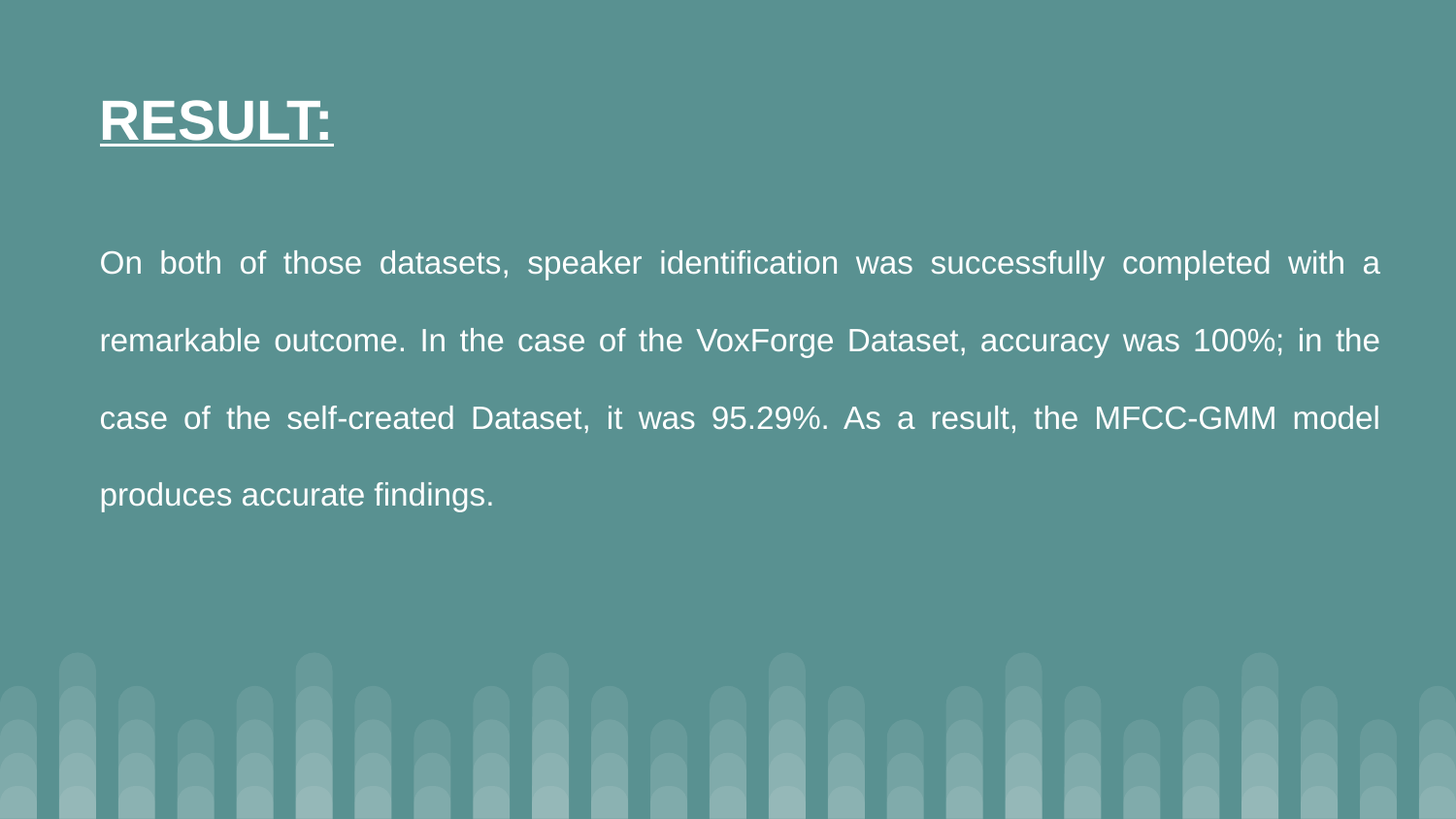

RESULT:

On both of those datasets, speaker identification was successfully completed with a remarkable outcome. In the case of the VoxForge Dataset, accuracy was 100%; in the case of the self-created Dataset, it was 95.29%. As a result, the MFCC-GMM model produces accurate findings.